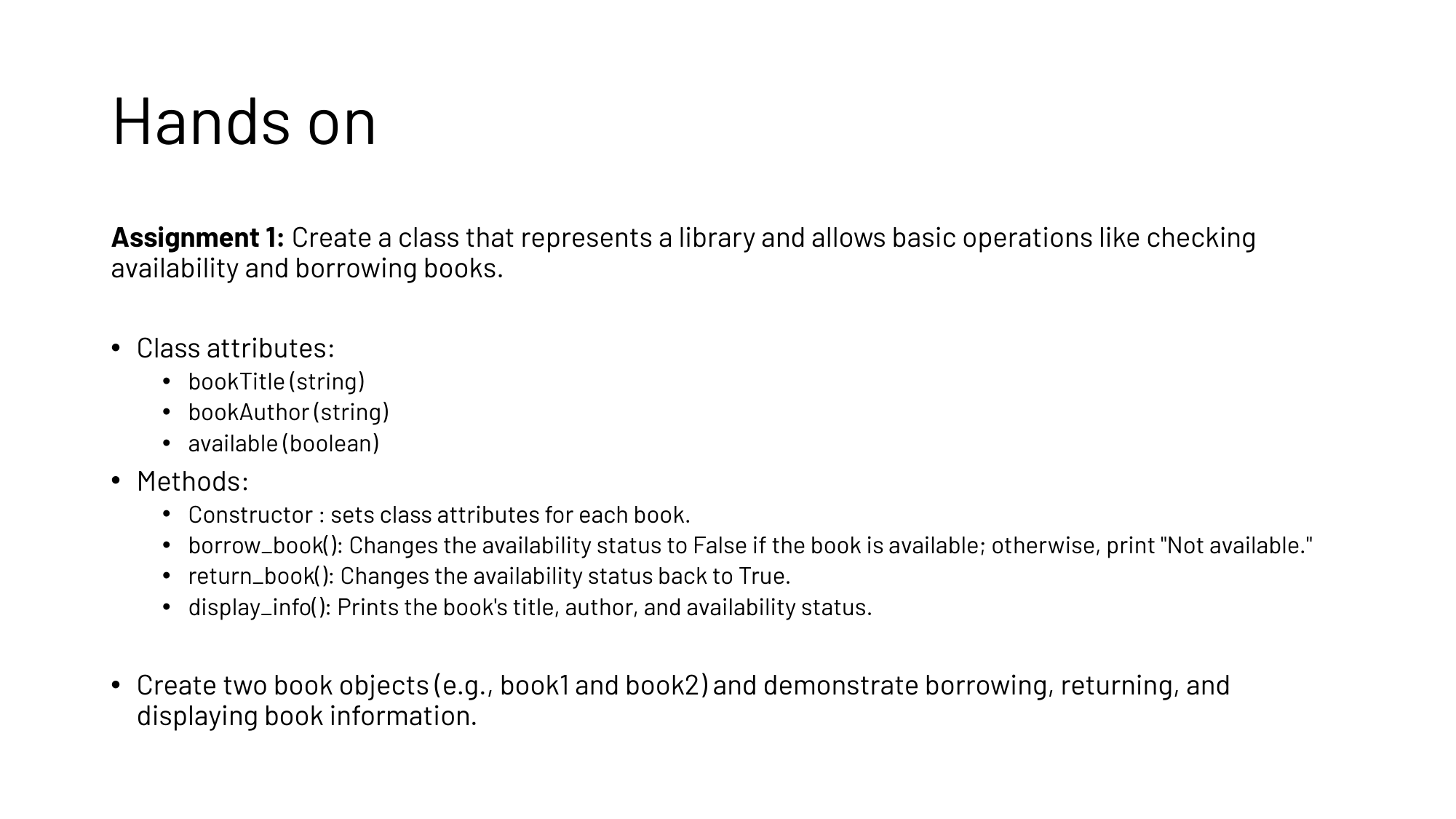

# Hands on
Assignment 1: Create a class that represents a library and allows basic operations like checking availability and borrowing books.

Class attributes:
bookTitle (string)
bookAuthor (string)
available (boolean)
Methods:
Constructor : sets class attributes for each book.
borrow_book(): Changes the availability status to False if the book is available; otherwise, print "Not available."
return_book(): Changes the availability status back to True.
display_info(): Prints the book's title, author, and availability status.

Create two book objects (e.g., book1 and book2) and demonstrate borrowing, returning, and displaying book information.